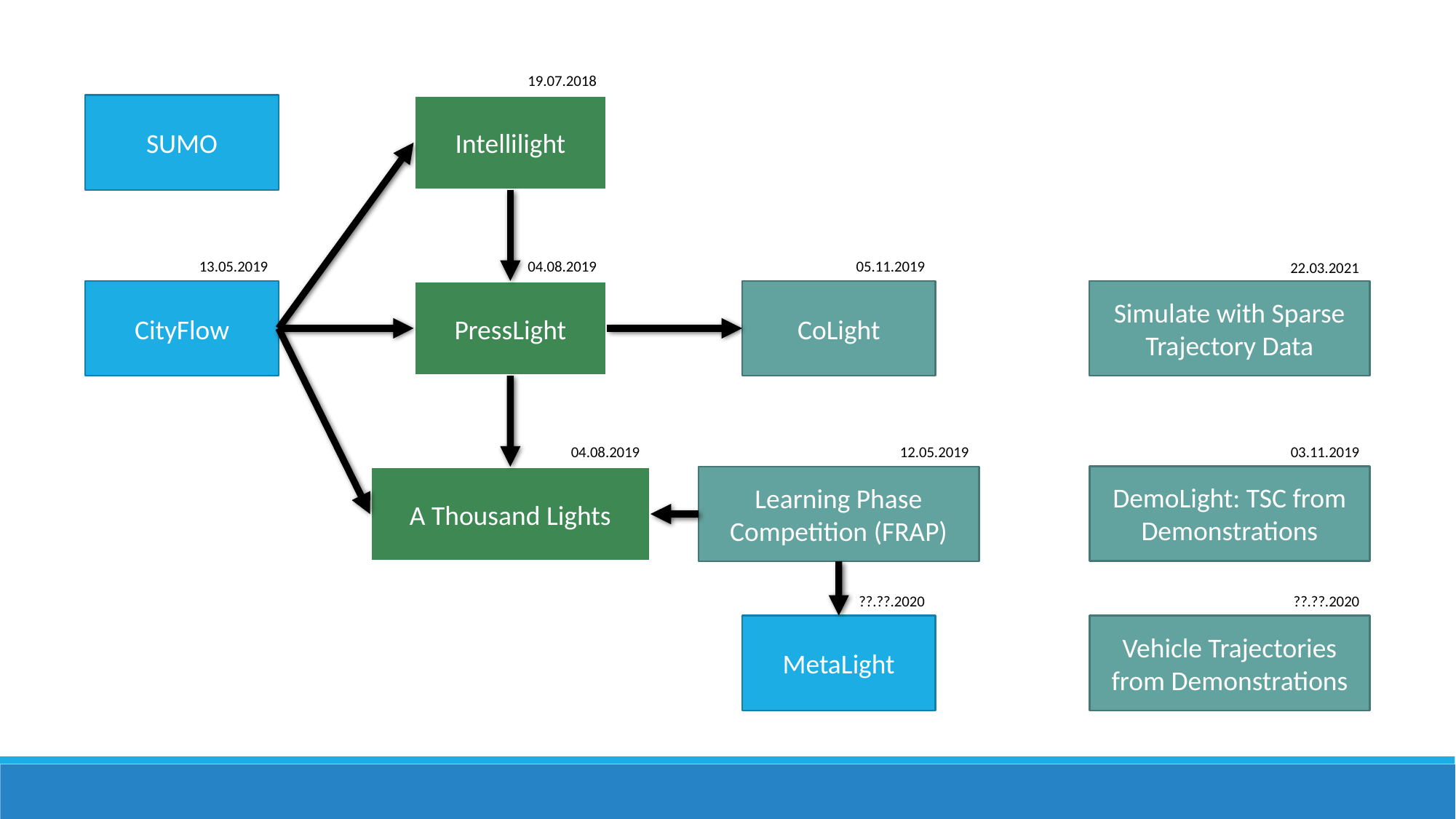

19.07.2018
SUMO
Intellilight
13.05.2019
04.08.2019
05.11.2019
22.03.2021
CityFlow
PressLight
CoLight
Simulate with Sparse Trajectory Data
04.08.2019
12.05.2019
03.11.2019
DemoLight: TSC from Demonstrations
A Thousand Lights
Learning Phase Competition (FRAP)
??.??.2020
??.??.2020
MetaLight
Vehicle Trajectories from Demonstrations